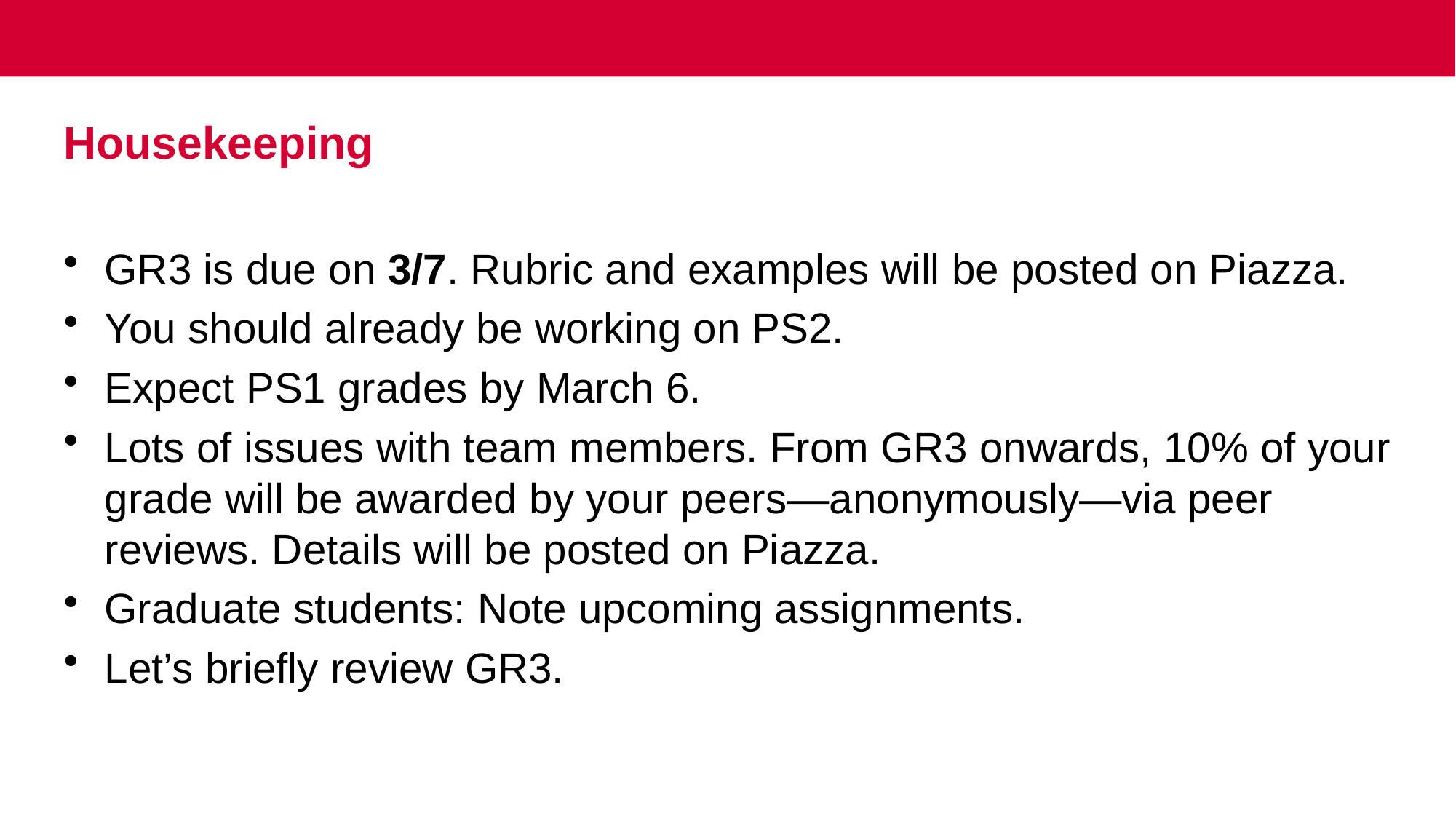

# Housekeeping
GR3 is due on 3/7. Rubric and examples will be posted on Piazza.
You should already be working on PS2.
Expect PS1 grades by March 6.
Lots of issues with team members. From GR3 onwards, 10% of your grade will be awarded by your peers—anonymously—via peer reviews. Details will be posted on Piazza.
Graduate students: Note upcoming assignments.
Let’s briefly review GR3.